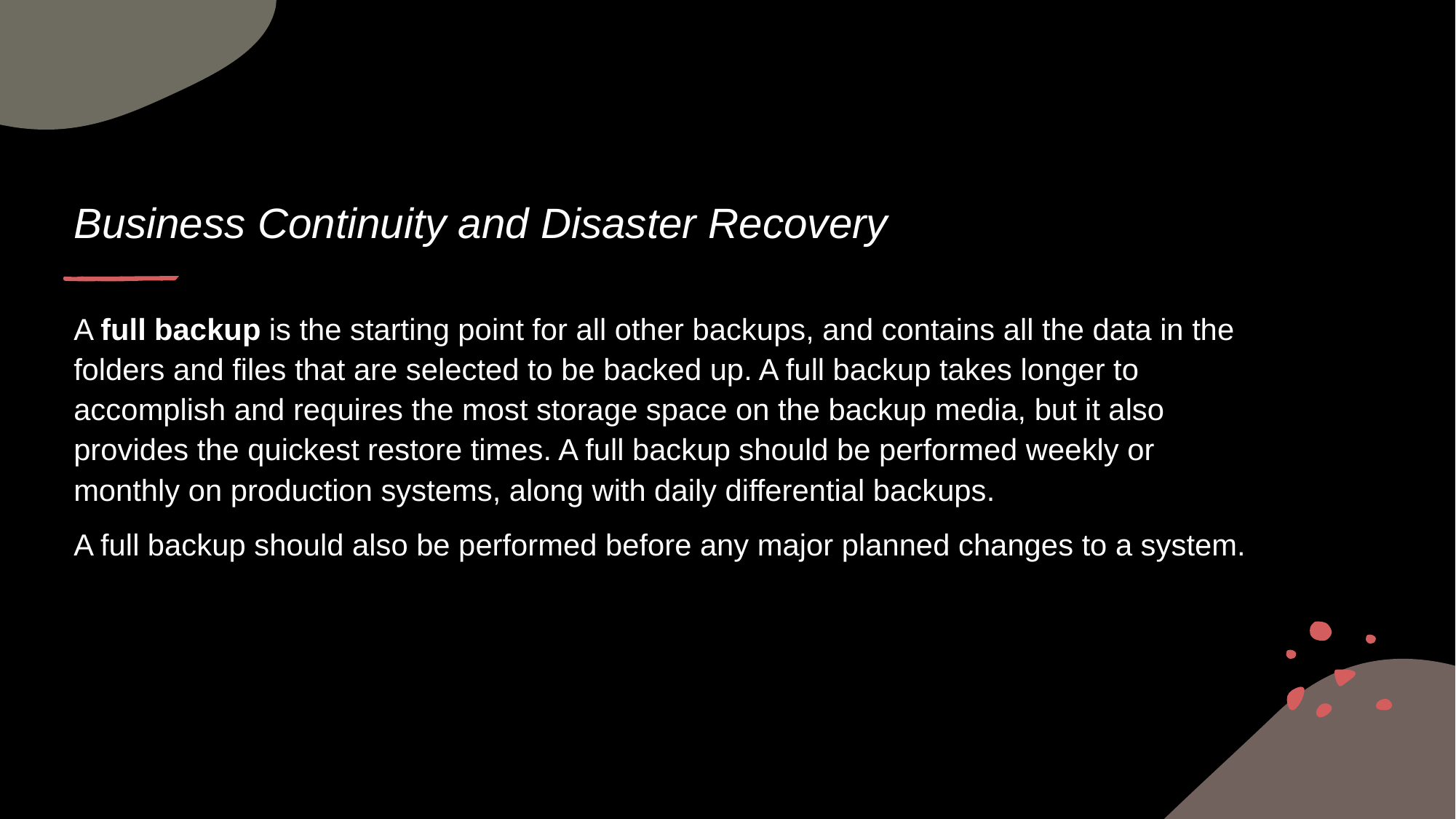

# Business Continuity and Disaster Recovery
A full backup is the starting point for all other backups, and contains all the data in the folders and files that are selected to be backed up. A full backup takes longer to accomplish and requires the most storage space on the backup media, but it also provides the quickest restore times. A full backup should be performed weekly or monthly on production systems, along with daily differential backups.
A full backup should also be performed before any major planned changes to a system.